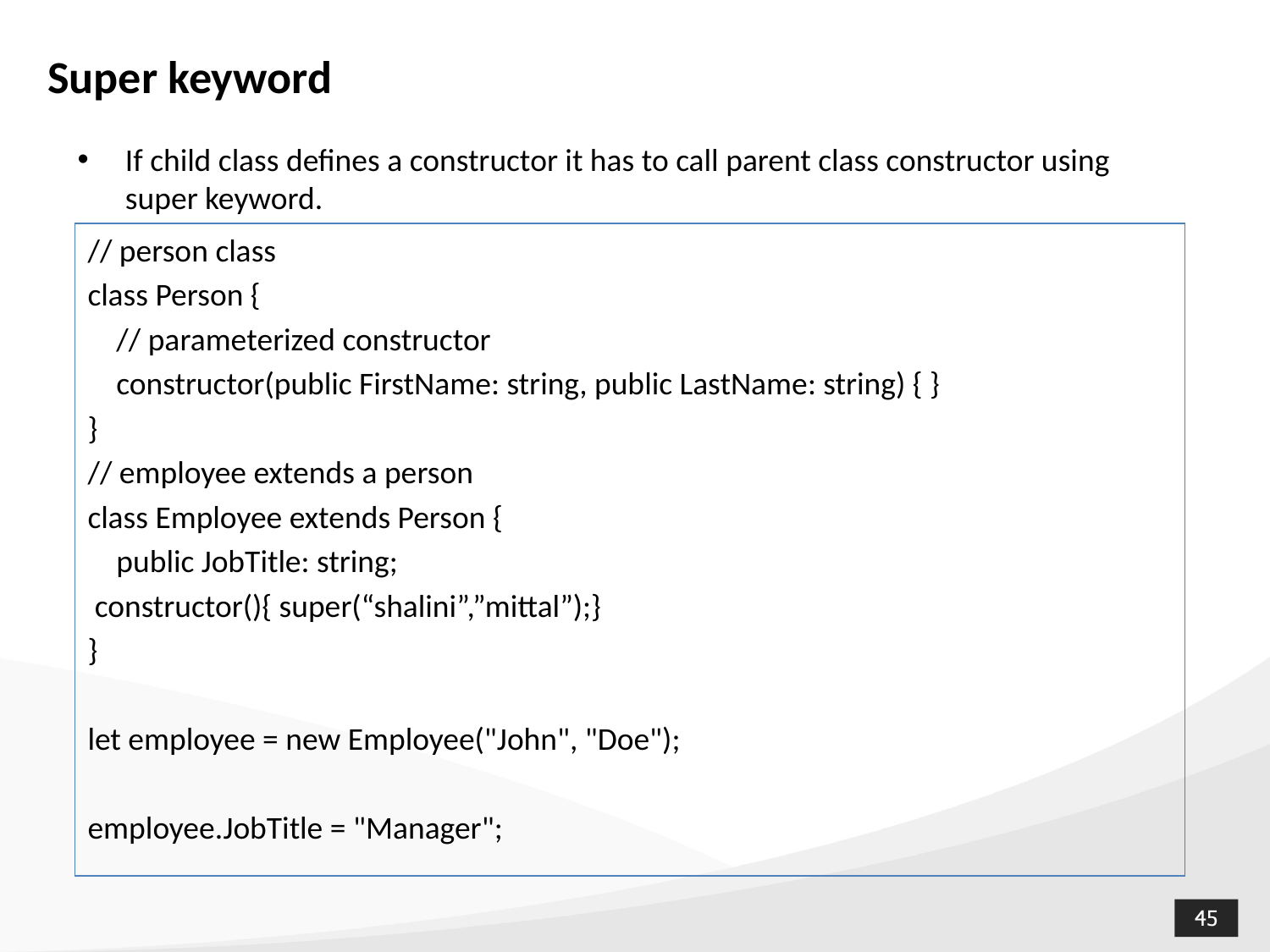

# Super keyword
If child class defines a constructor it has to call parent class constructor using super keyword.
// person class
class Person {
    // parameterized constructor
    constructor(public FirstName: string, public LastName: string) { }
}
// employee extends a person
class Employee extends Person {
    public JobTitle: string;
 constructor(){ super(“shalini”,”mittal”);}
}

let employee = new Employee("John", "Doe");

employee.JobTitle = "Manager";